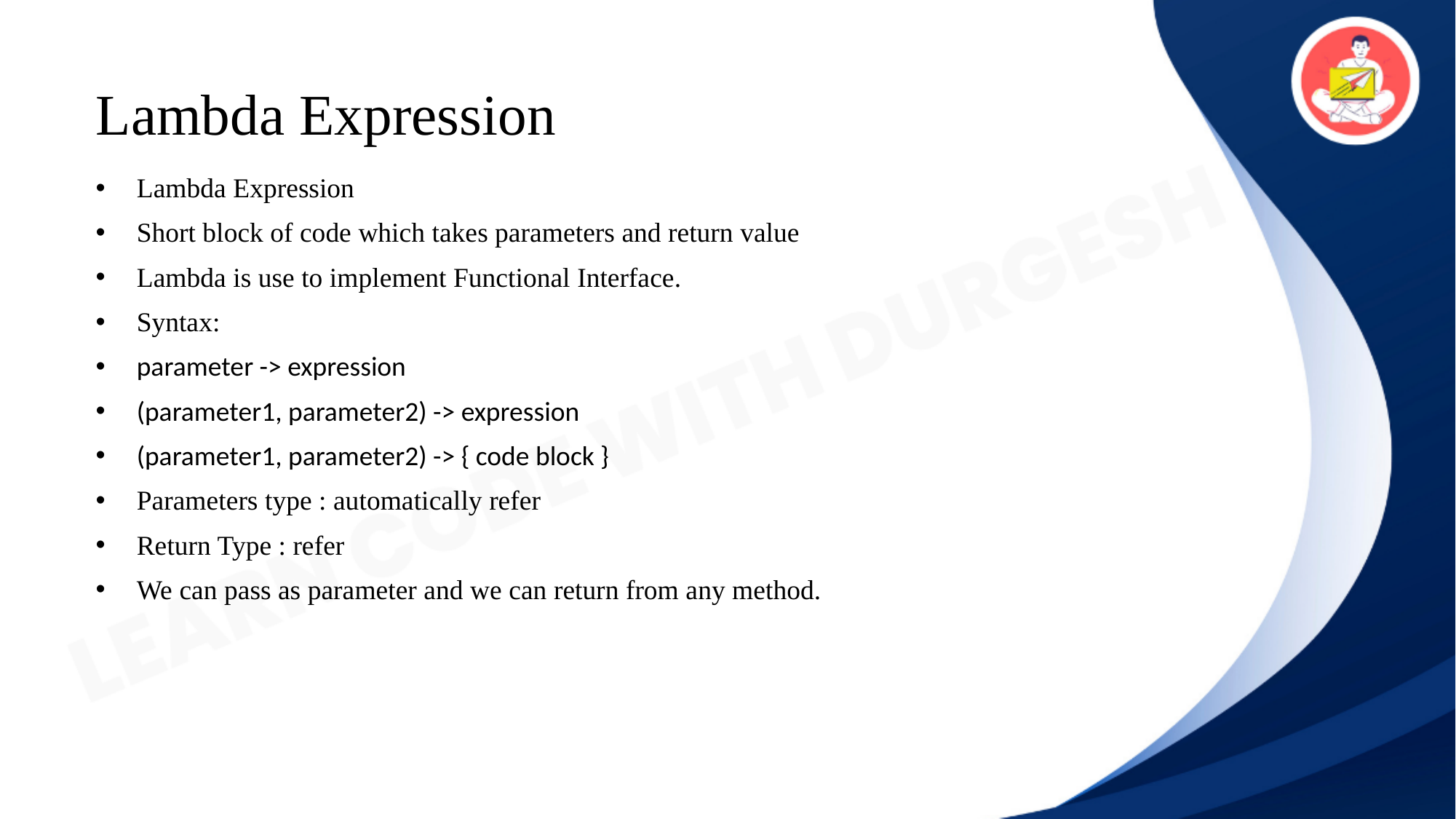

# Lambda Expression
Lambda Expression
Short block of code which takes parameters and return value
Lambda is use to implement Functional Interface.
Syntax:
parameter -> expression
(parameter1, parameter2) -> expression
(parameter1, parameter2) -> { code block }
Parameters type : automatically refer
Return Type : refer
We can pass as parameter and we can return from any method.